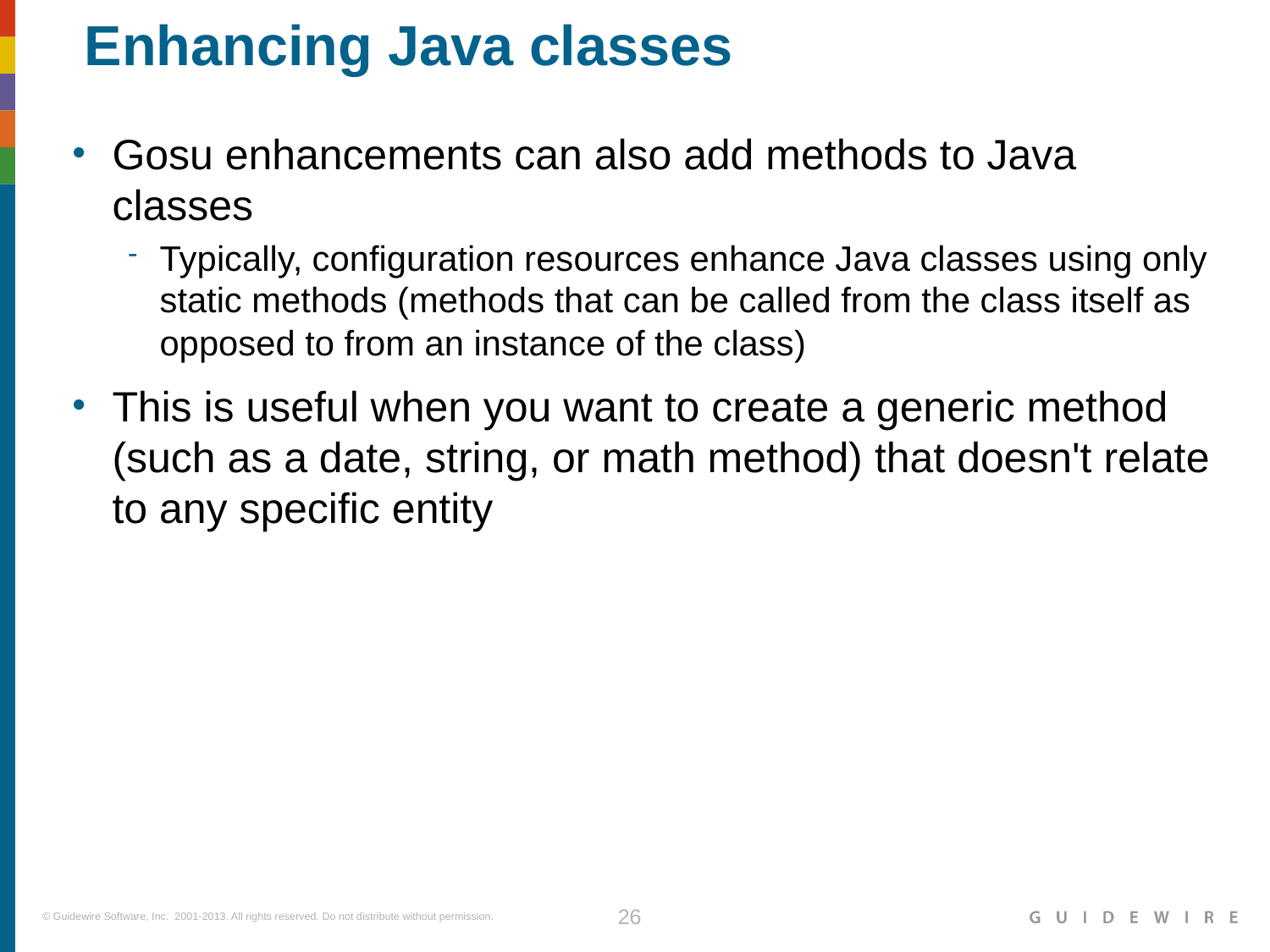

# Enhancing Java classes
Gosu enhancements can also add methods to Java classes
Typically, configuration resources enhance Java classes using only static methods (methods that can be called from the class itself as opposed to from an instance of the class)
This is useful when you want to create a generic method (such as a date, string, or math method) that doesn't relate to any specific entity